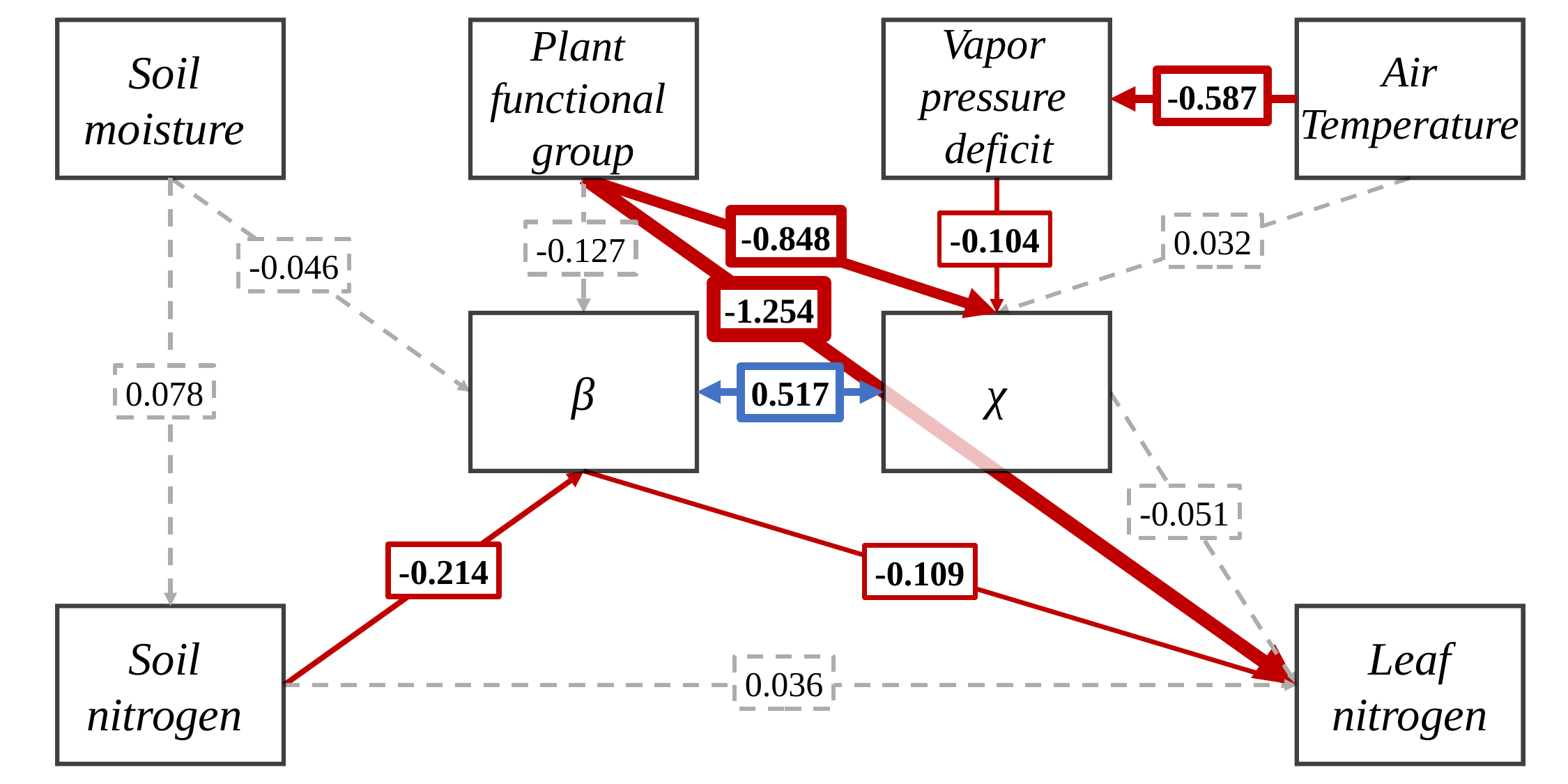

Vapor
pressure
deficit
Plant
functional
group

Soil
moisture
Air
Temperature
-0.587
-0.848
-0.104
0.032
-0.127
-0.046
-1.254

χ
β
0.078
0.517
-0.051
-0.214
-0.109

Soil
nitrogen
Leaf
nitrogen
0.036